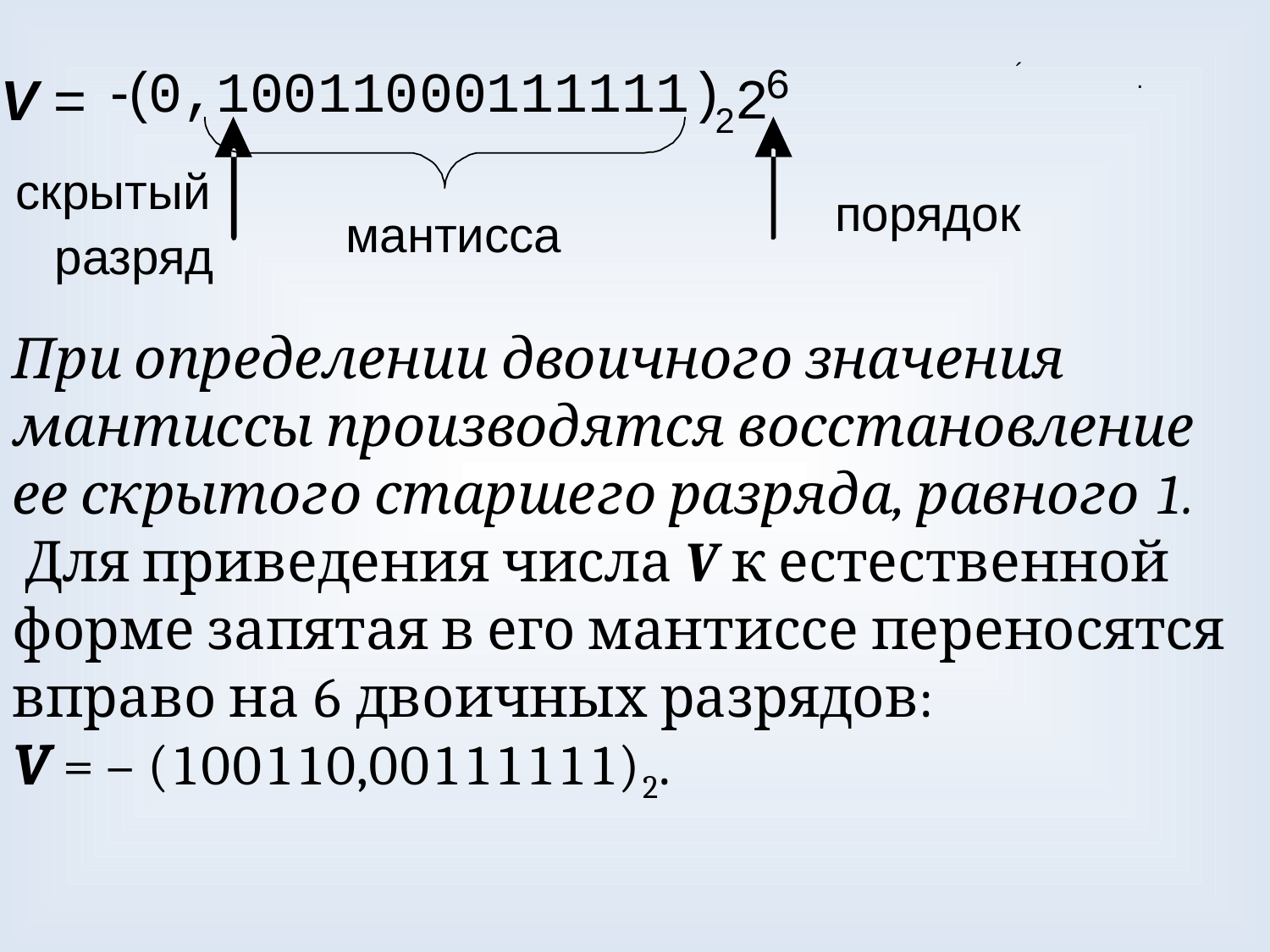

-(
0,10011000111111)
6
´
2
V =

.

2

скрытый
порядок
мантисса
разряд

При определении двоичного значения мантиссы производятся восстановление ее скрытого старшего разряда, равного 1.
 Для приведения числа V к естественной форме запятая в его мантиссе переносятся вправо на 6 двоичных разрядов:
V = – (100110,00111111)2.